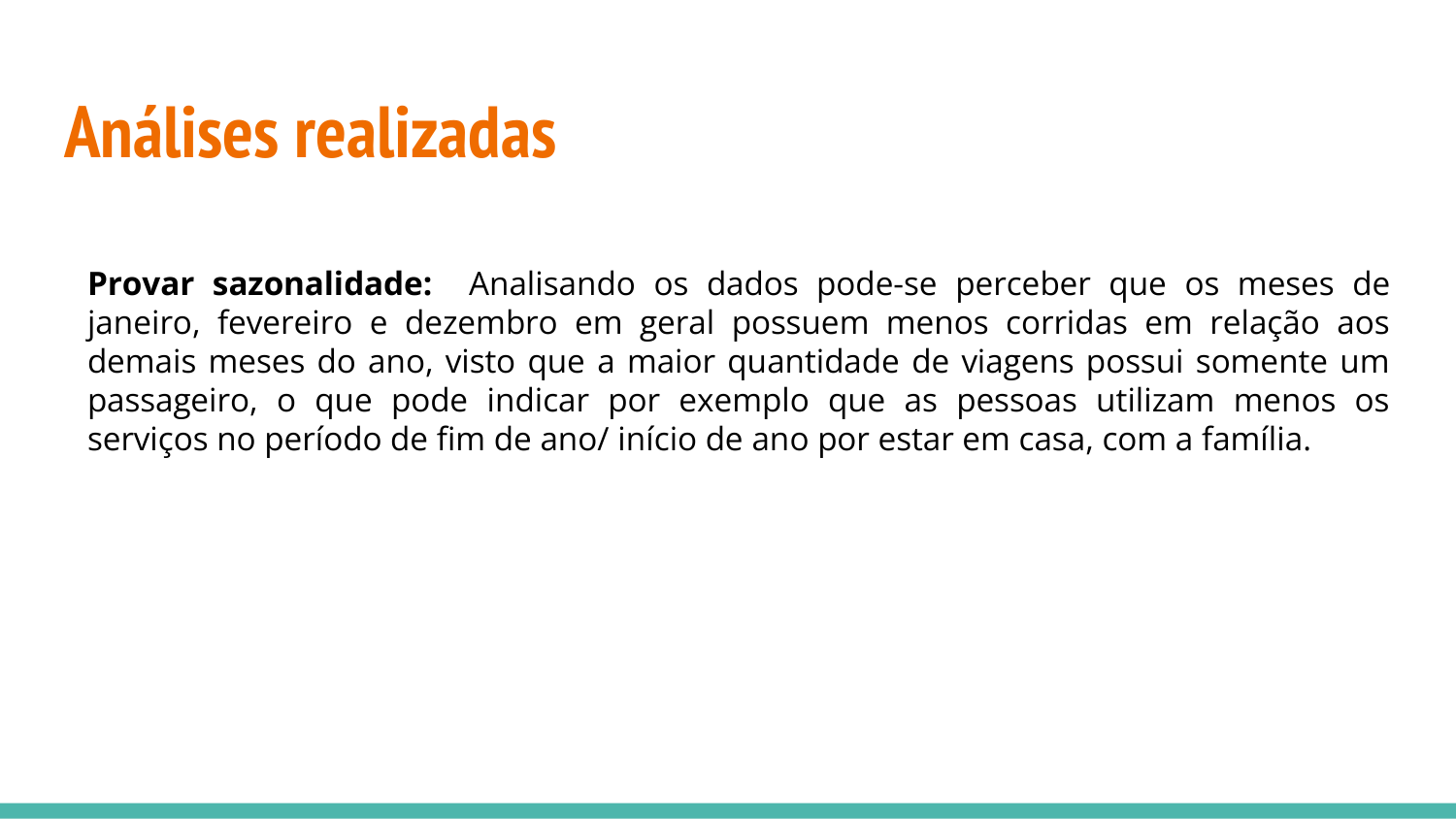

# Análises realizadas

Provar sazonalidade:  Analisando os dados pode-se perceber que os meses de janeiro, fevereiro e dezembro em geral possuem menos corridas em relação aos demais meses do ano, visto que a maior quantidade de viagens possui somente um passageiro, o que pode indicar por exemplo que as pessoas utilizam menos os serviços no período de fim de ano/ início de ano por estar em casa, com a família.